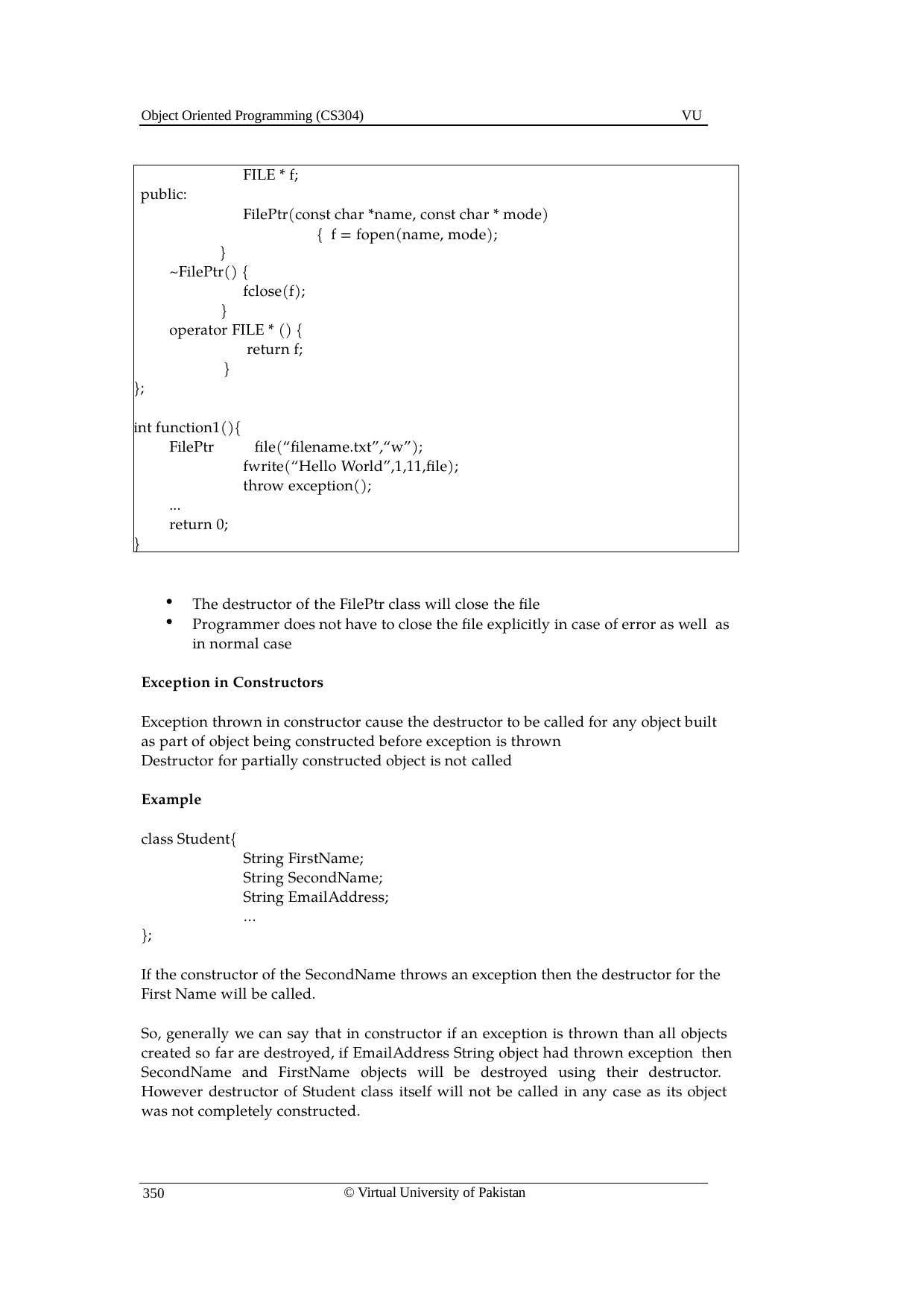

Object Oriented Programming (CS304)
VU

FILE * f;
public:
FilePtr(const char *name, const char * mode) {  f = fopen(name, mode);
}
~FilePtr() {
fclose(f);
}
operator FILE * () {
return f;
}
};

int function1(){
FilePtr file(“filename.txt”,“w”);  fwrite(“Hello World”,1,11,file);  throw exception();
...
return 0;
}
The destructor of the FilePtr class will close the file
Programmer does not have to close the file explicitly in case of error as well  as in normal case

Exception in Constructors

Exception thrown in constructor cause the destructor to be called for any object built  as part of object being constructed before exception is thrown
Destructor for partially constructed object is not called

Example

class Student{
String FirstName;  String SecondName;  String EmailAddress;
…
};

If the constructor of the SecondName throws an exception then the destructor for the  First Name will be called.

So, generally we can say that in constructor if an exception is thrown than all objects  created so far are destroyed, if EmailAddress String object had thrown exception  then SecondName and FirstName objects will be destroyed using their destructor.  However destructor of Student class itself will not be called in any case as its object  was not completely constructed.
© Virtual University of Pakistan

350